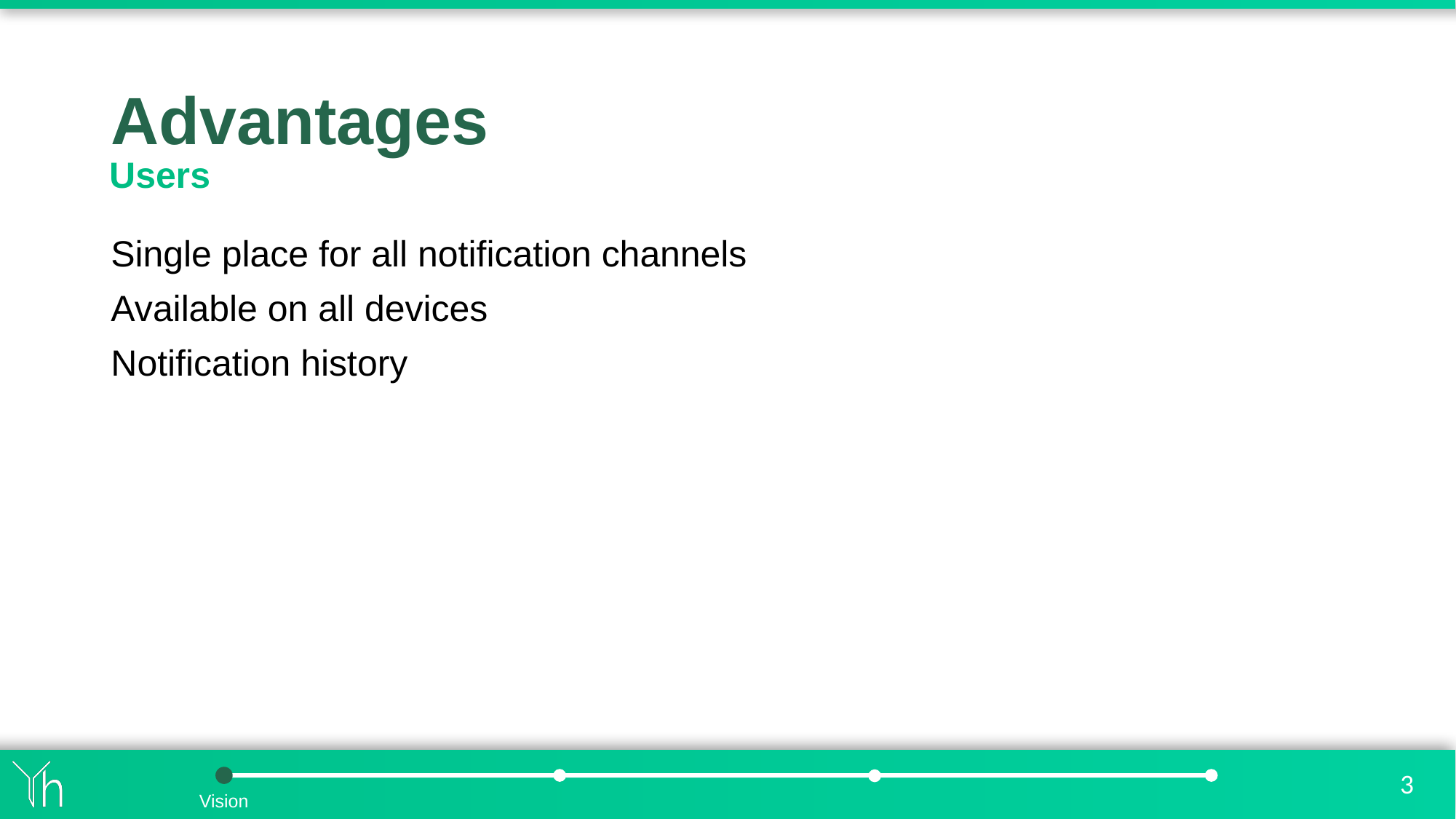

# Advantages
Users
Single place for all notification channels
Available on all devices
Notification history

Vision